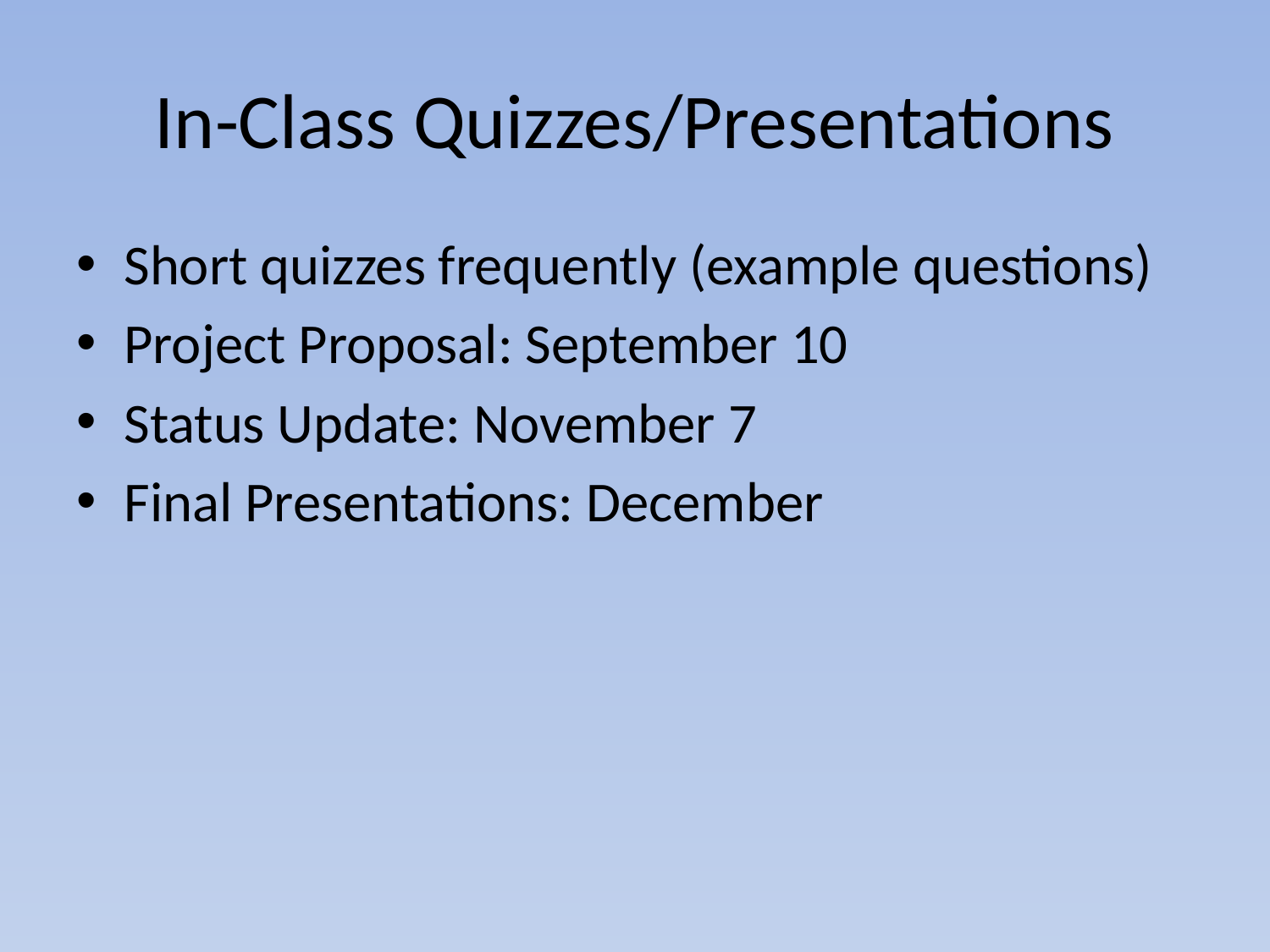

# In-Class Quizzes/Presentations
Short quizzes frequently (example questions)
Project Proposal: September 10
Status Update: November 7
Final Presentations: December